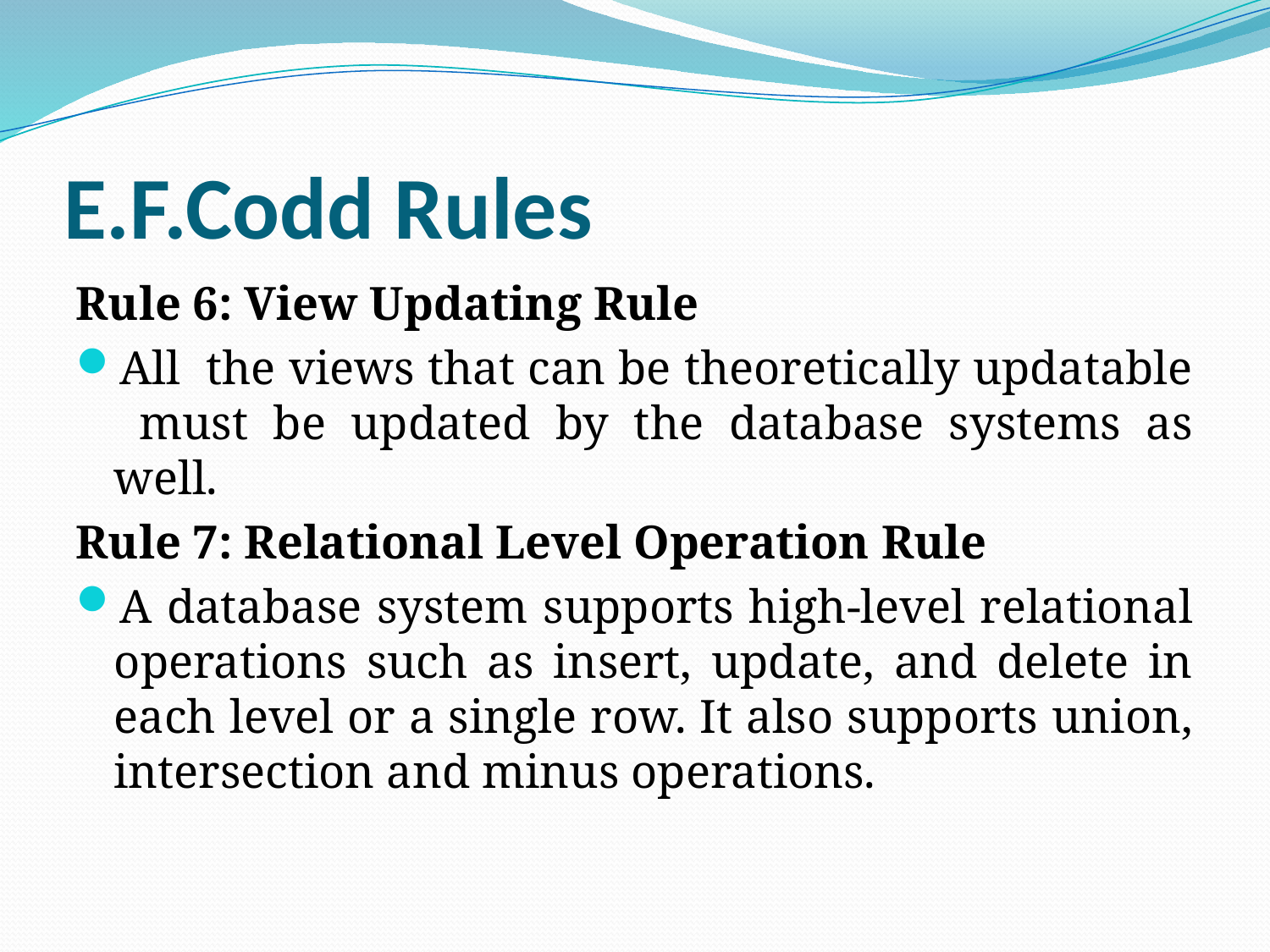

# E.F.Codd Rules
Rule 6: View Updating Rule
All  the views that can be theoretically updatable  must be updated by the database systems as well.
Rule 7: Relational Level Operation Rule
A database system supports high-level relational operations such as insert, update, and delete in each level or a single row. It also supports union, intersection and minus operations.